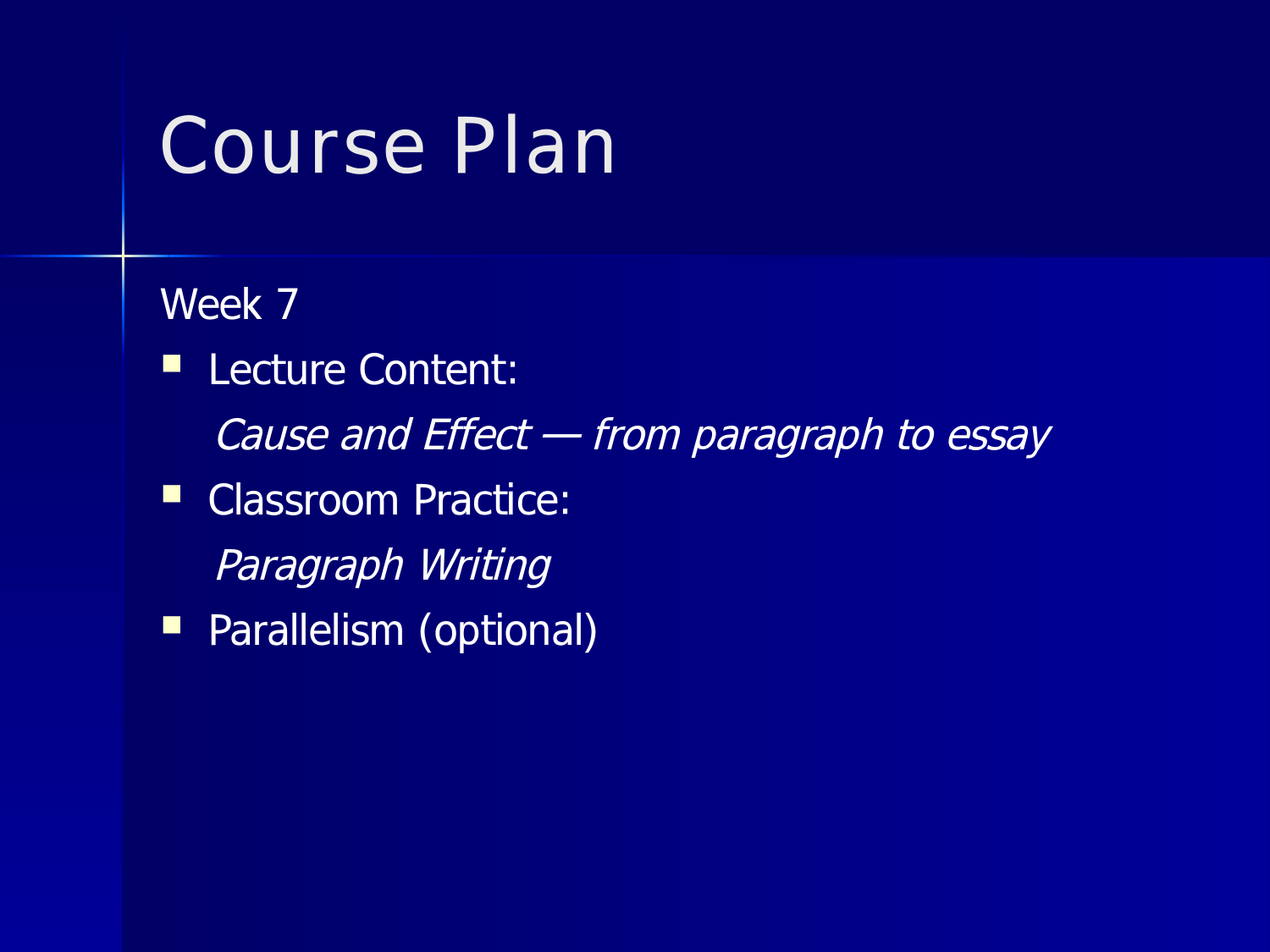

# Course Plan
Week 7
Lecture Content:
    Cause and Effect — from paragraph to essay
Classroom Practice:
    Paragraph Writing
Parallelism (optional)